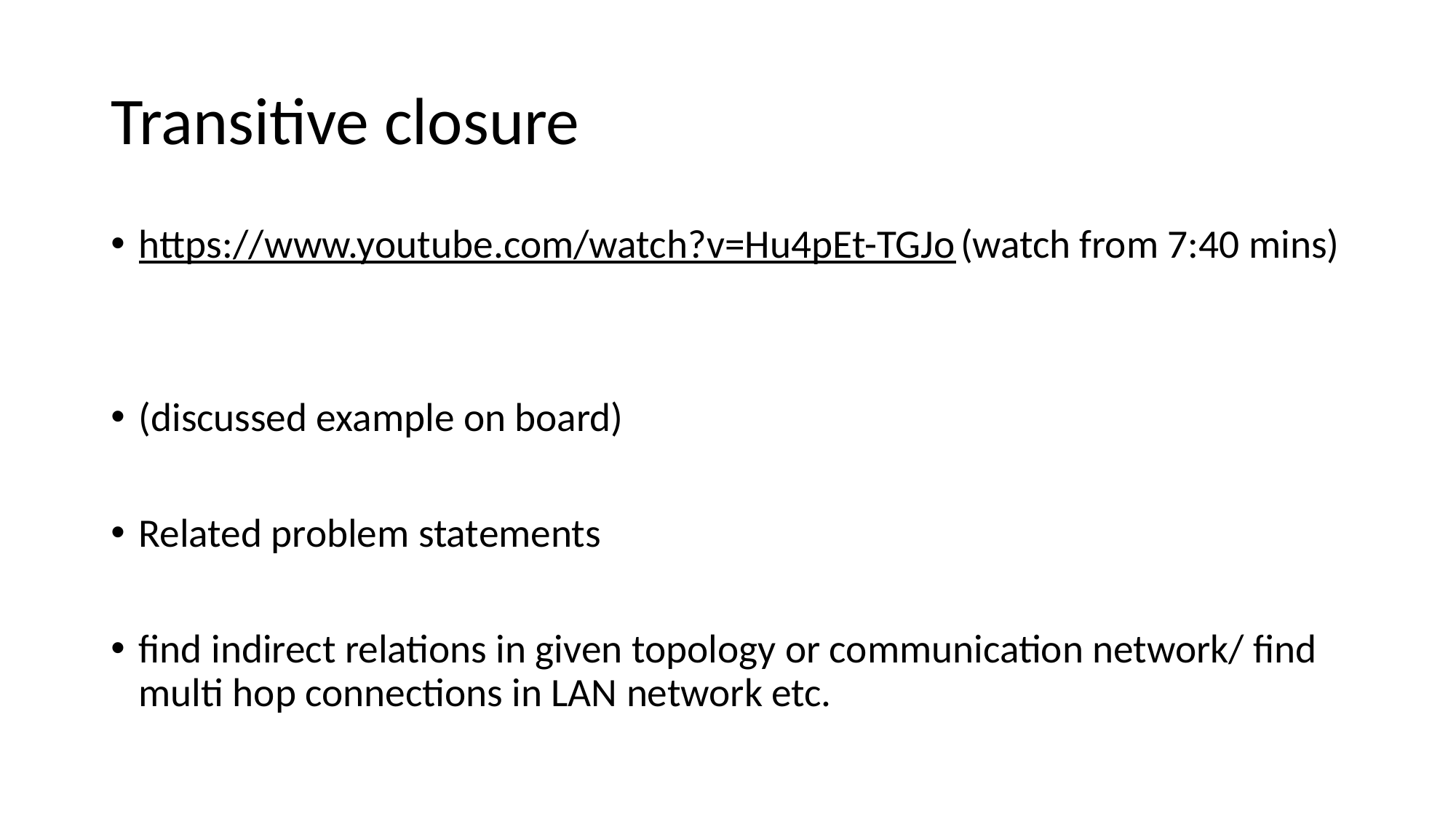

# Transitive closure
https://www.youtube.com/watch?v=Hu4pEt-TGJo (watch from 7:40 mins)

(discussed example on board)

Related problem statements

find indirect relations in given topology or communication network/ find multi hop connections in LAN network etc.